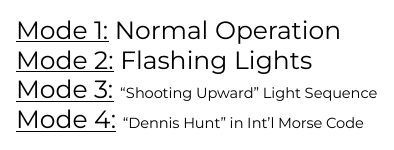

Mode 1: Normal Operation
Mode 2: Flashing Lights
Mode 3: “Shooting Upward” Light Sequence
Mode 4: “Dennis Hunt” in Int’l Morse Code